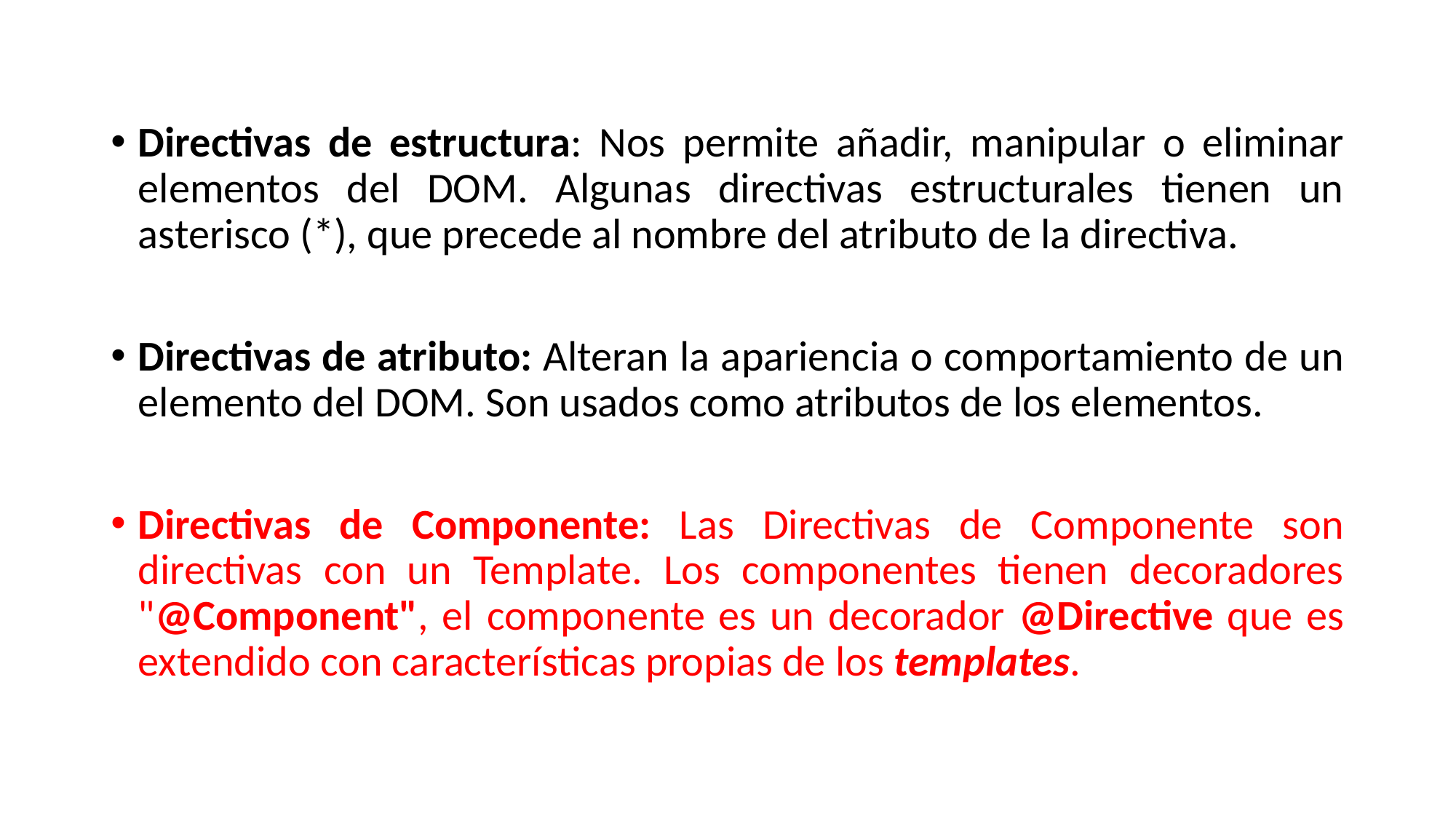

Directivas de estructura: Nos permite añadir, manipular o eliminar elementos del DOM. Algunas directivas estructurales tienen un asterisco (*), que precede al nombre del atributo de la directiva.

Directivas de atributo: Alteran la apariencia o comportamiento de un elemento del DOM. Son usados como atributos de los elementos.

Directivas de Componente: Las Directivas de Componente son directivas con un Template. Los componentes tienen decoradores "@Component", el componente es un decorador @Directive que es extendido con características propias de los templates.